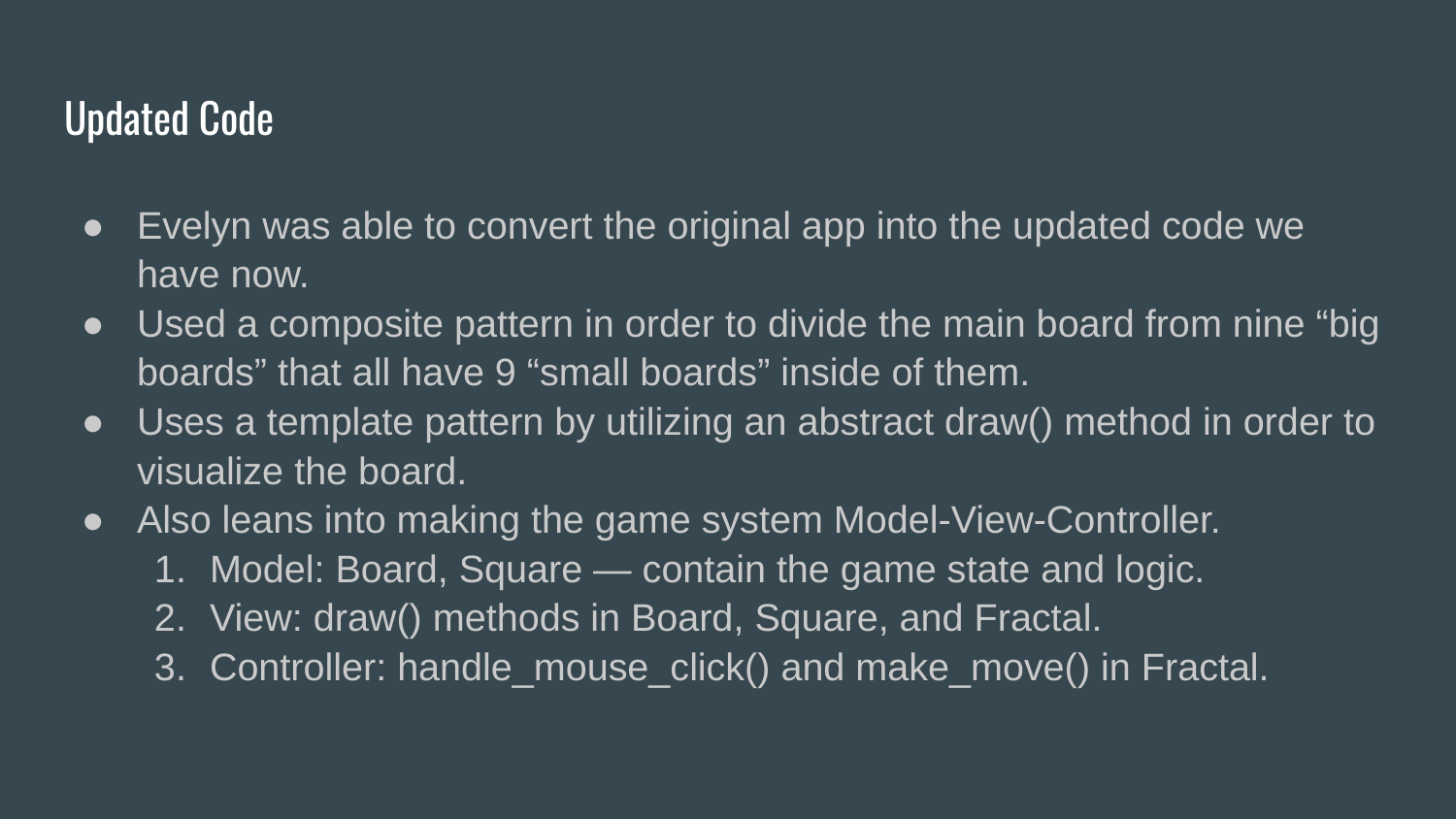

# Updated Code
Evelyn was able to convert the original app into the updated code we have now.
Used a composite pattern in order to divide the main board from nine “big boards” that all have 9 “small boards” inside of them.
Uses a template pattern by utilizing an abstract draw() method in order to visualize the board.
Also leans into making the game system Model-View-Controller.
Model: Board, Square — contain the game state and logic.
View: draw() methods in Board, Square, and Fractal.
Controller: handle_mouse_click() and make_move() in Fractal.